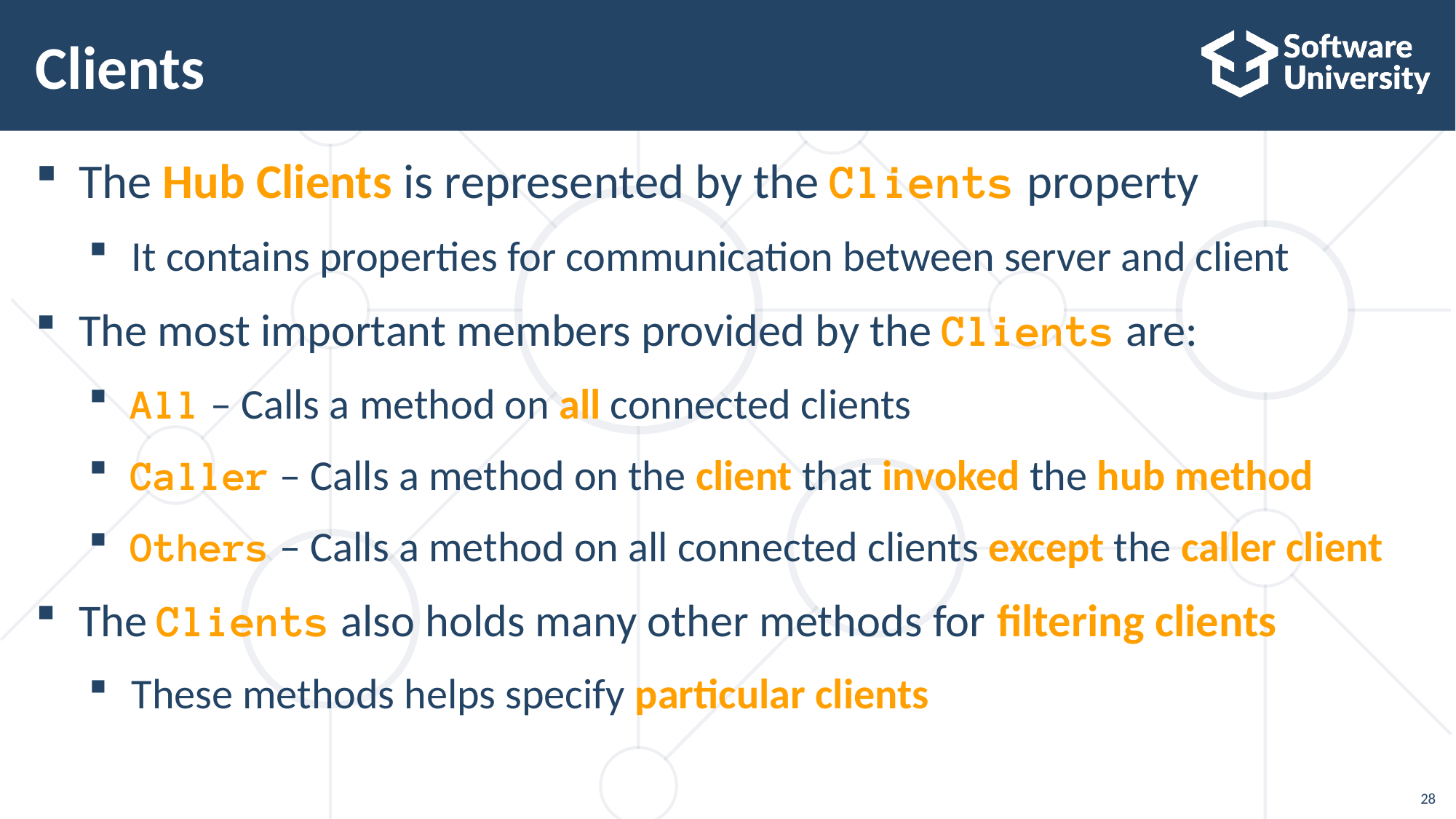

# Clients
The Hub Clients is represented by the Clients property
It contains properties for communication between server and client
The most important members provided by the Clients are:
All – Calls a method on all connected clients
Caller – Calls a method on the client that invoked the hub method
Others – Calls a method on all connected clients except the caller client
The Clients also holds many other methods for filtering clients
These methods helps specify particular clients
28